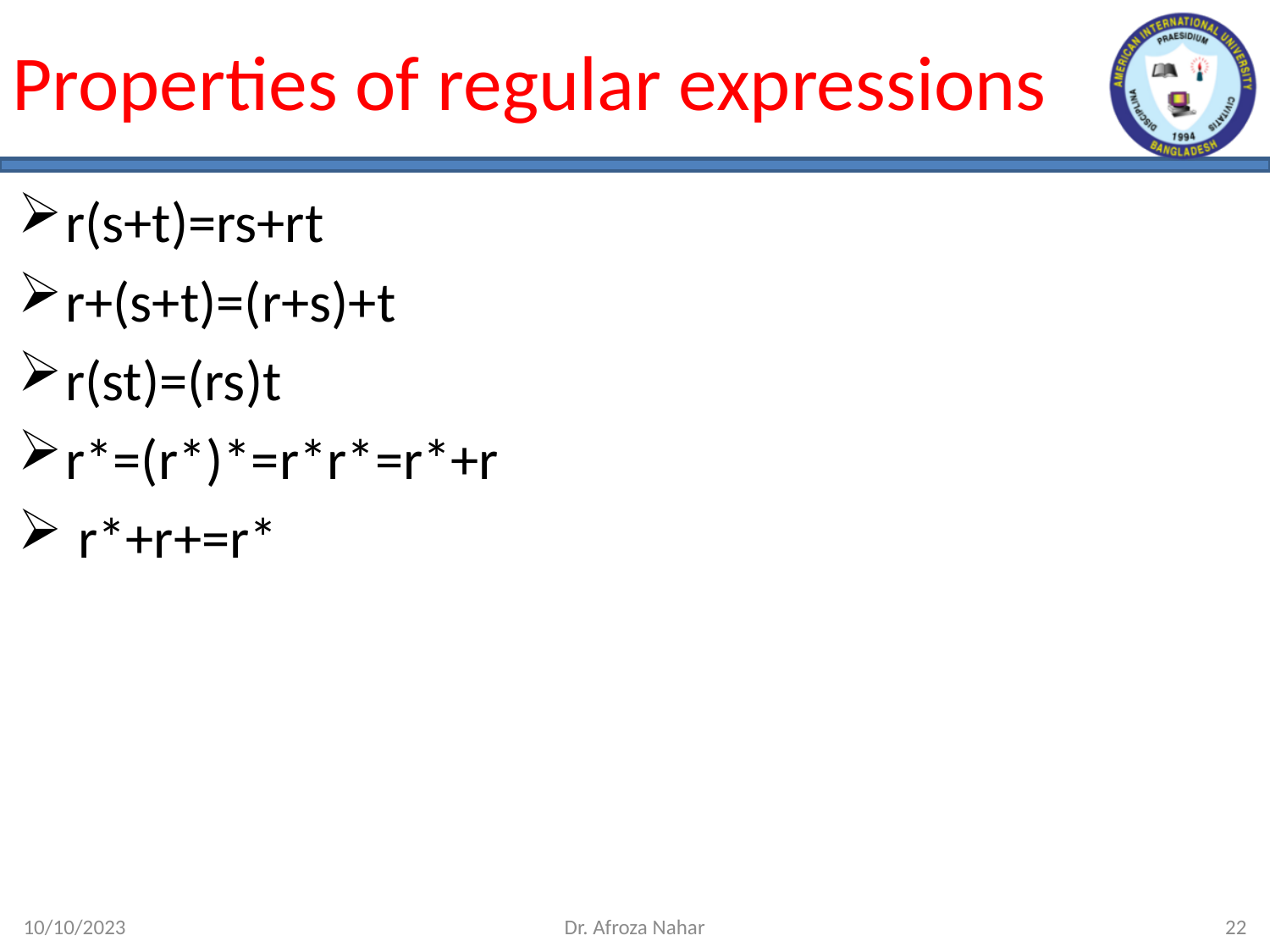

# Properties of regular expressions
r(s+t)=rs+rt
r+(s+t)=(r+s)+t
r(st)=(rs)t
r*=(r*)*=r*r*=r*+r
 r*+r+=r*
10/10/2023
Dr. Afroza Nahar
22